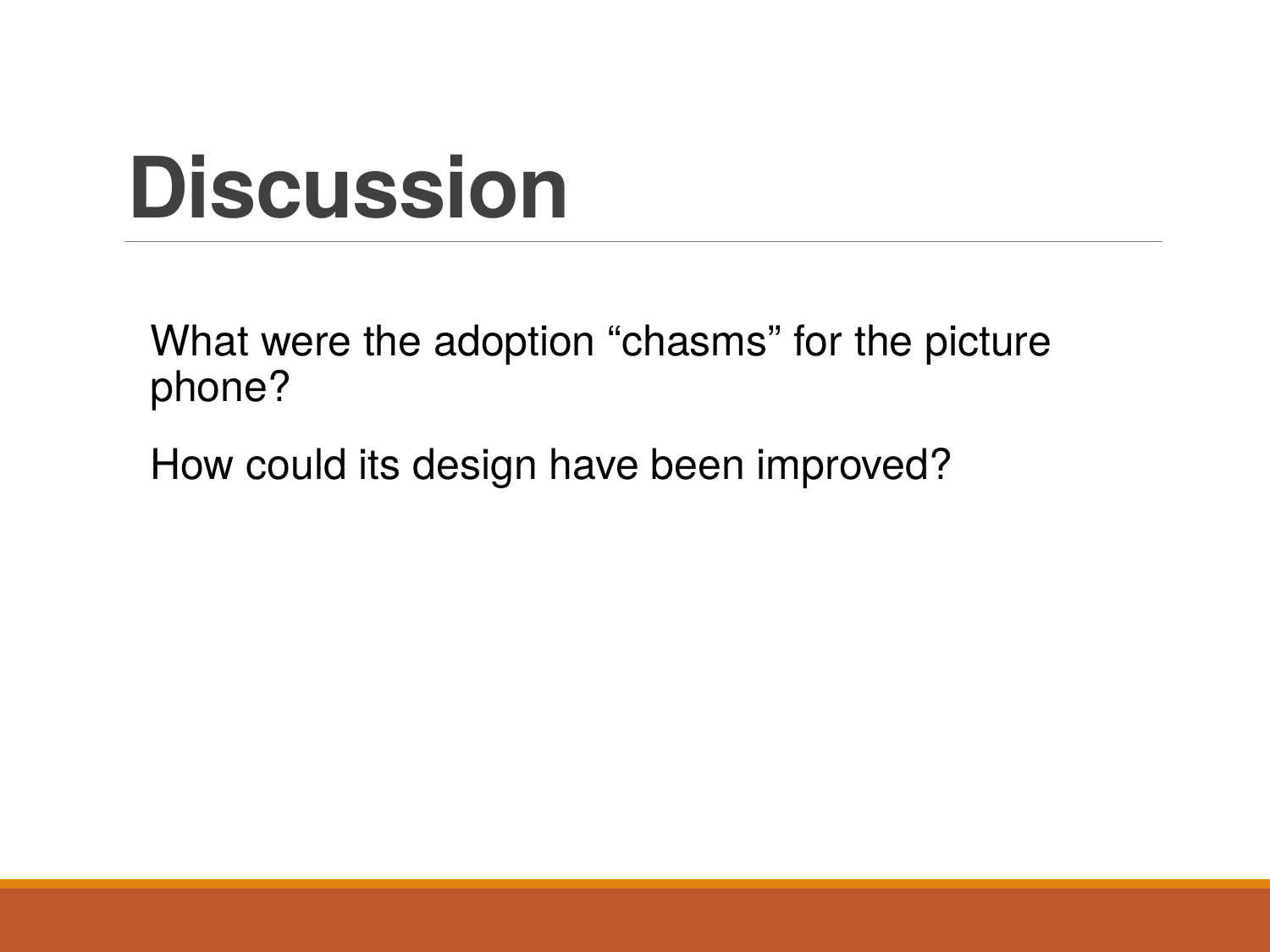

# Discussion
What were the adoption “chasms” for the picture phone?
How could its design have been improved?